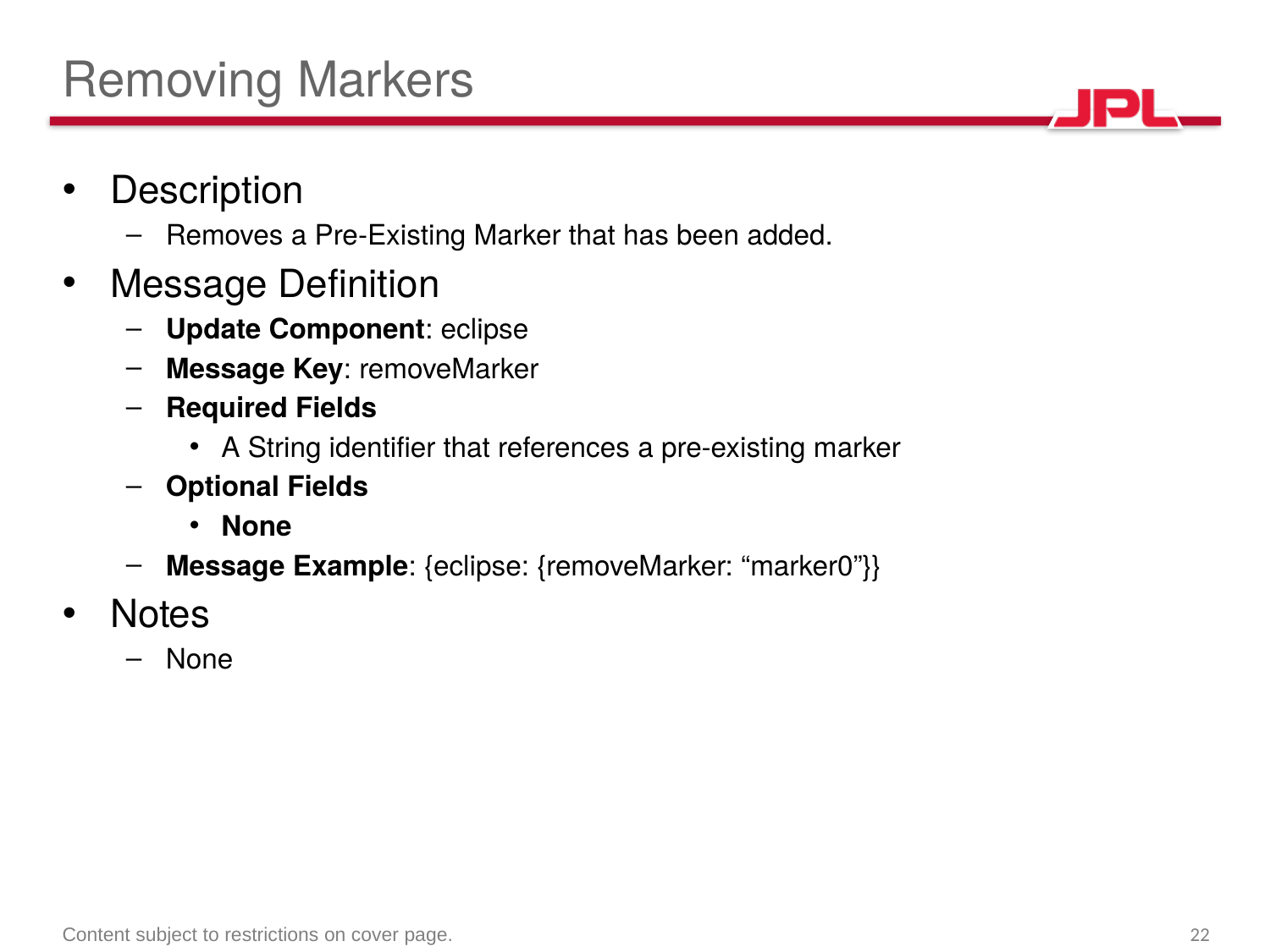

# Removing Markers
Description
Removes a Pre-Existing Marker that has been added.
Message Definition
Update Component: eclipse
Message Key: removeMarker
Required Fields
A String identifier that references a pre-existing marker
Optional Fields
None
Message Example: {eclipse: {removeMarker: “marker0”}}
Notes
None
Content subject to restrictions on cover page.